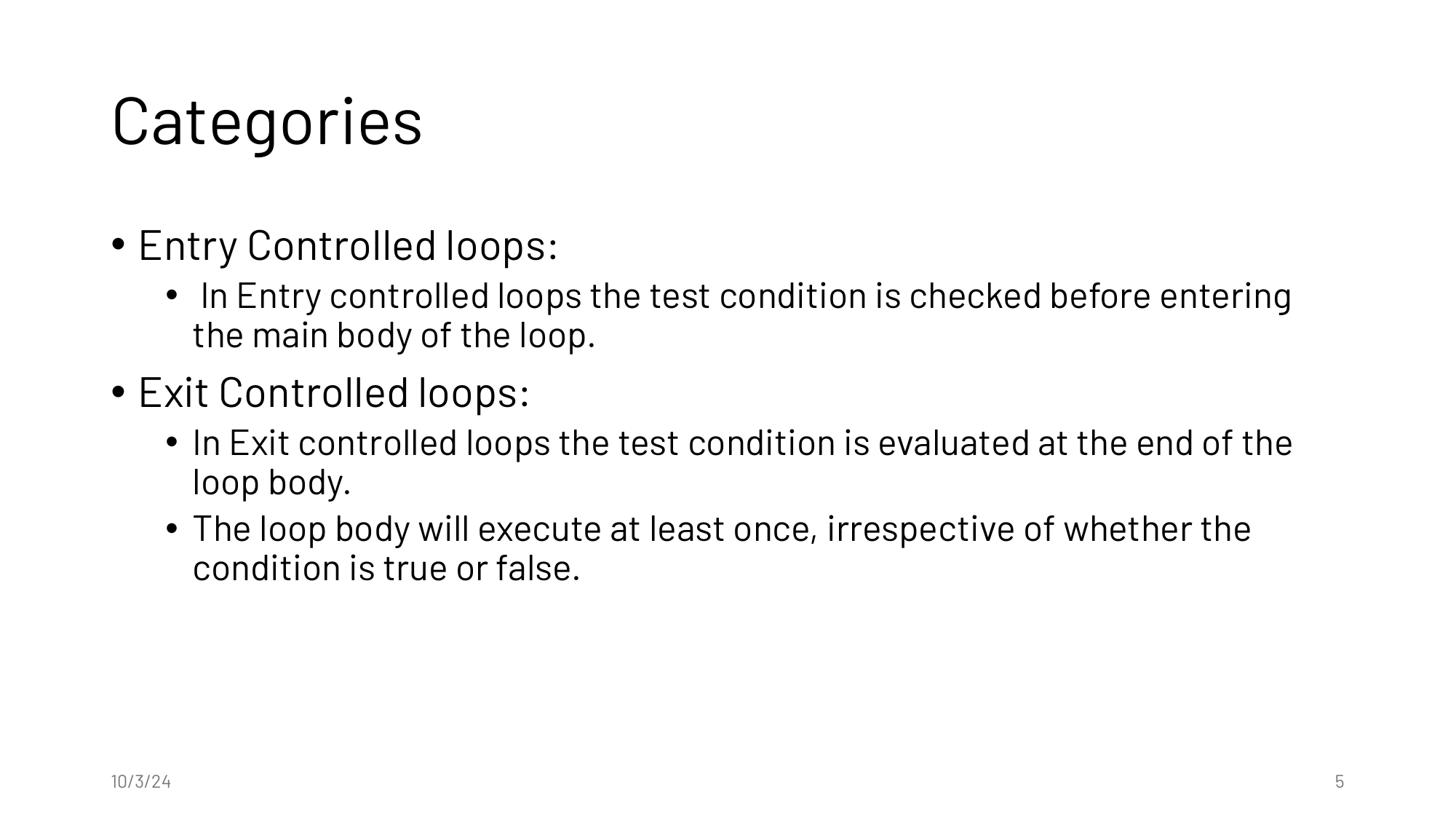

# Categories
Entry Controlled loops:
 In Entry controlled loops the test condition is checked before entering the main body of the loop.
Exit Controlled loops:
In Exit controlled loops the test condition is evaluated at the end of the loop body.
The loop body will execute at least once, irrespective of whether the condition is true or false.
10/3/24
5